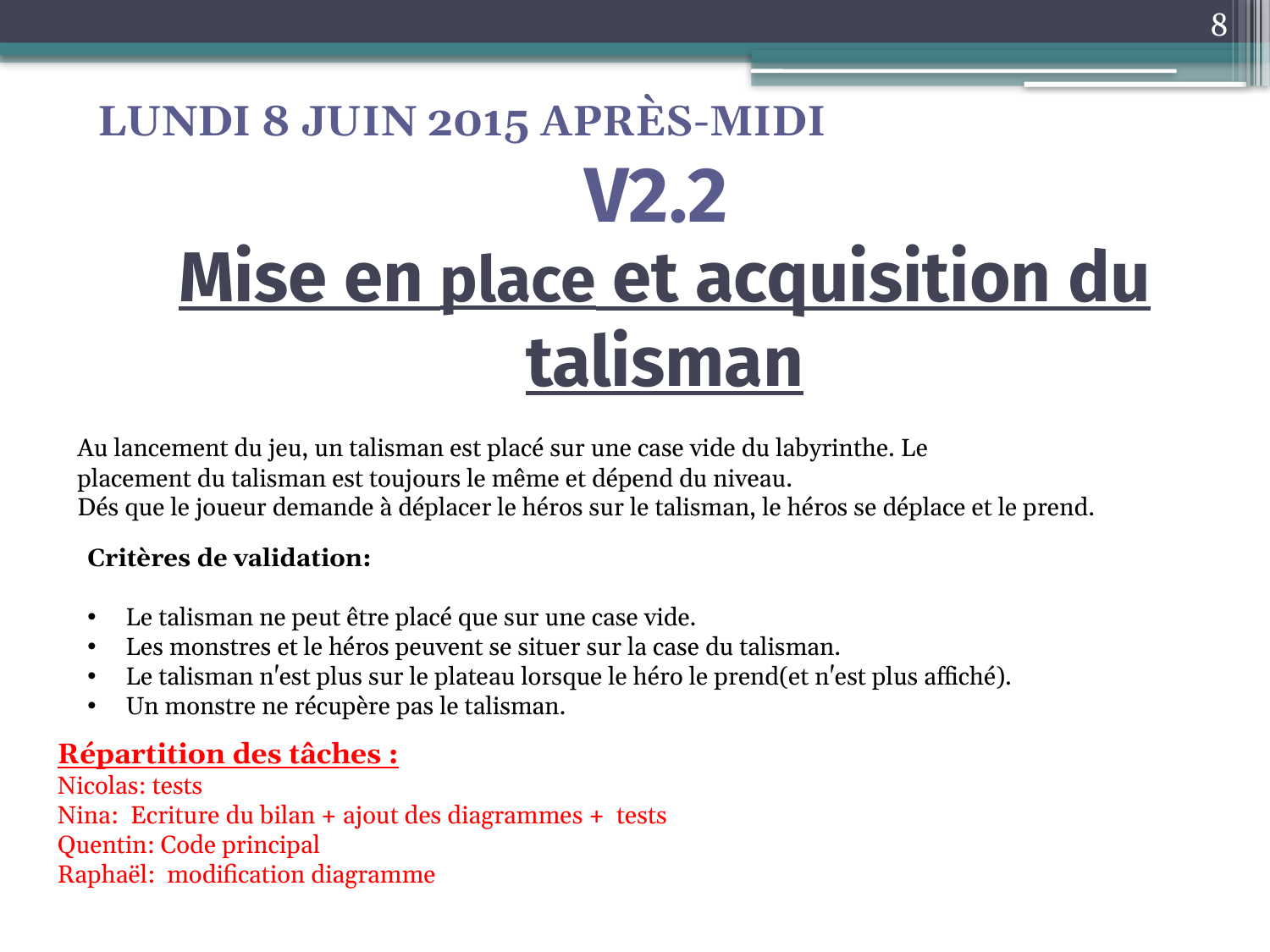

8
Lundi 8 juin 2015 après-midi
V2.2
# Mise en place et acquisition du talisman
Au lancement du jeu, un talisman est placé sur une case vide du labyrinthe. Le
placement du talisman est toujours le même et dépend du niveau.
Dés que le joueur demande à déplacer le héros sur le talisman, le héros se déplace et le prend.

Critères de validation:

     Le talisman ne peut être placé que sur une case vide.
     Les monstres et le héros peuvent se situer sur la case du talisman.
     Le talisman n'est plus sur le plateau lorsque le héro le prend(et n'est plus affiché).
     Un monstre ne récupère pas le talisman.

Répartition des tâches :
Nicolas: tests
Nina:  Ecriture du bilan + ajout des diagrammes +  tests
Quentin: Code principal
Raphaël:  modification diagramme